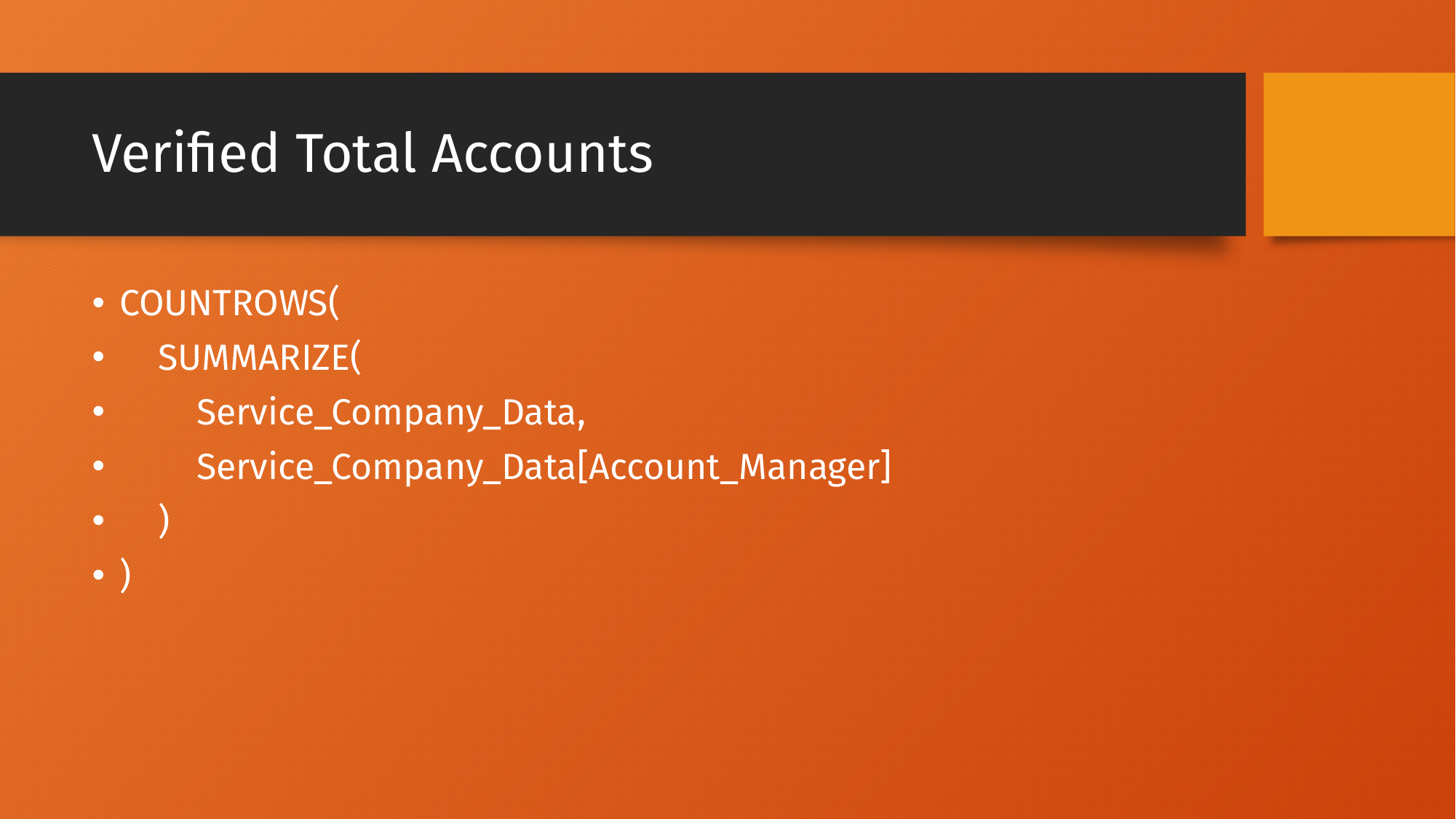

# Verified Total Accounts
COUNTROWS(
    SUMMARIZE(
        Service_Company_Data,
        Service_Company_Data[Account_Manager]
    )
)